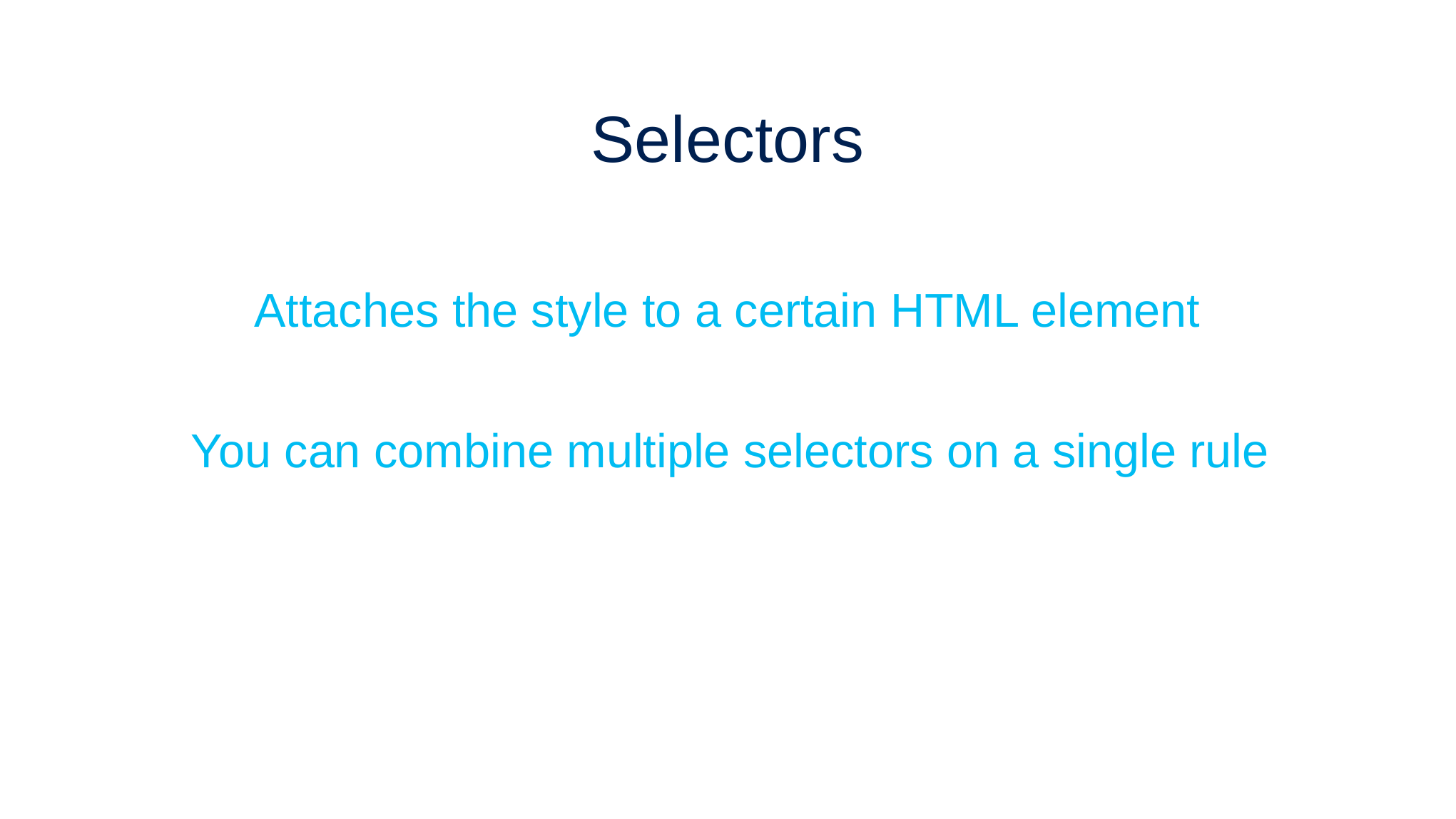

Selectors
Attaches the style to a certain HTML element
You can combine multiple selectors on a single rule